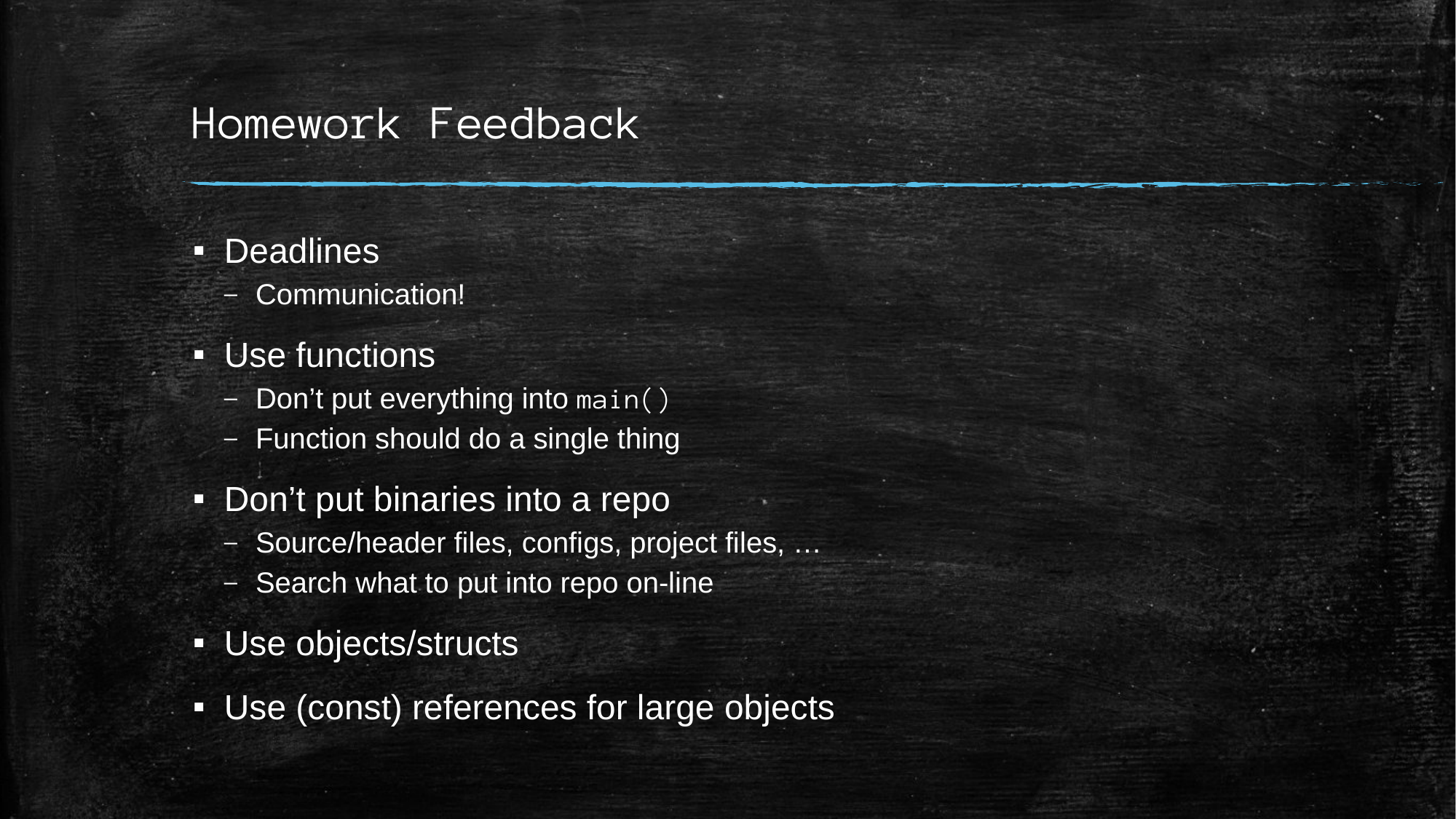

# Homework Feedback
Deadlines
Communication!
Use functions
Don’t put everything into main()
Function should do a single thing
Don’t put binaries into a repo
Source/header files, configs, project files, …
Search what to put into repo on-line
Use objects/structs
Use (const) references for large objects